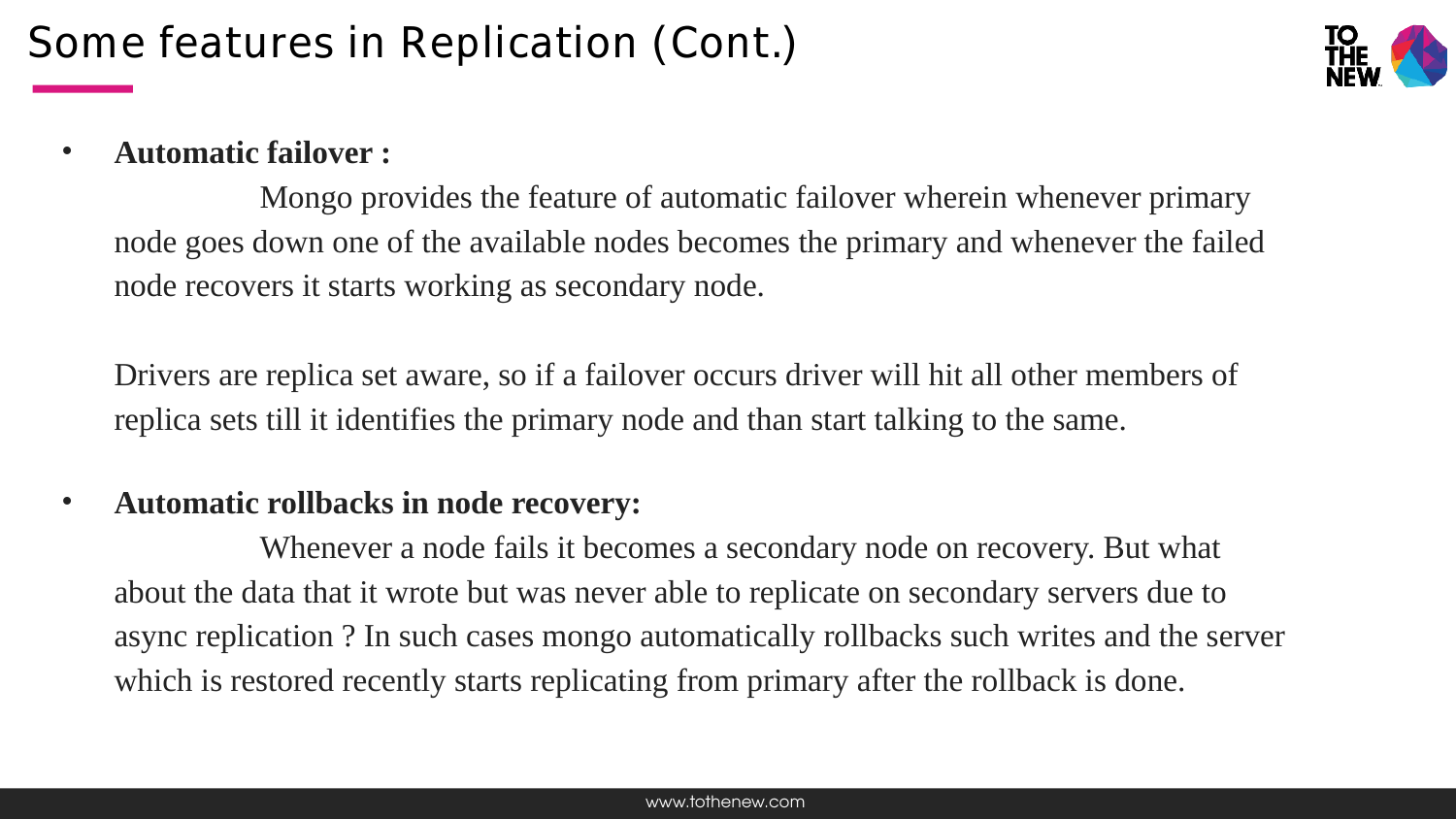

# Some features in Replication (Cont.)
Automatic failover :
	Mongo provides the feature of automatic failover wherein whenever primary node goes down one of the available nodes becomes the primary and whenever the failed node recovers it starts working as secondary node.
Drivers are replica set aware, so if a failover occurs driver will hit all other members of replica sets till it identifies the primary node and than start talking to the same.
Automatic rollbacks in node recovery:
	Whenever a node fails it becomes a secondary node on recovery. But what about the data that it wrote but was never able to replicate on secondary servers due to async replication ? In such cases mongo automatically rollbacks such writes and the server which is restored recently starts replicating from primary after the rollback is done.